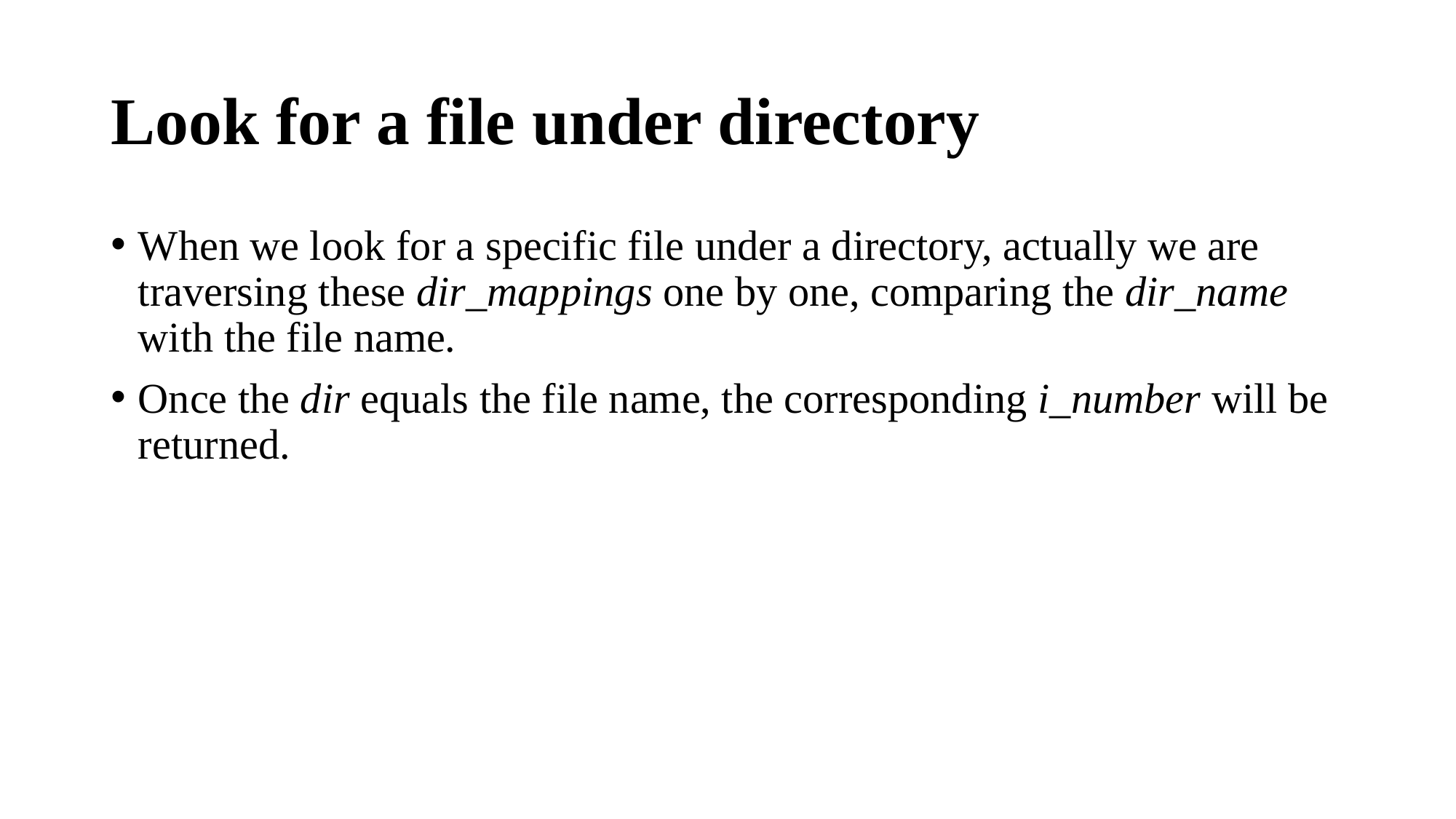

# Look for a file under directory
When we look for a specific file under a directory, actually we are traversing these dir_mappings one by one, comparing the dir_name with the file name.
Once the dir equals the file name, the corresponding i_number will be returned.